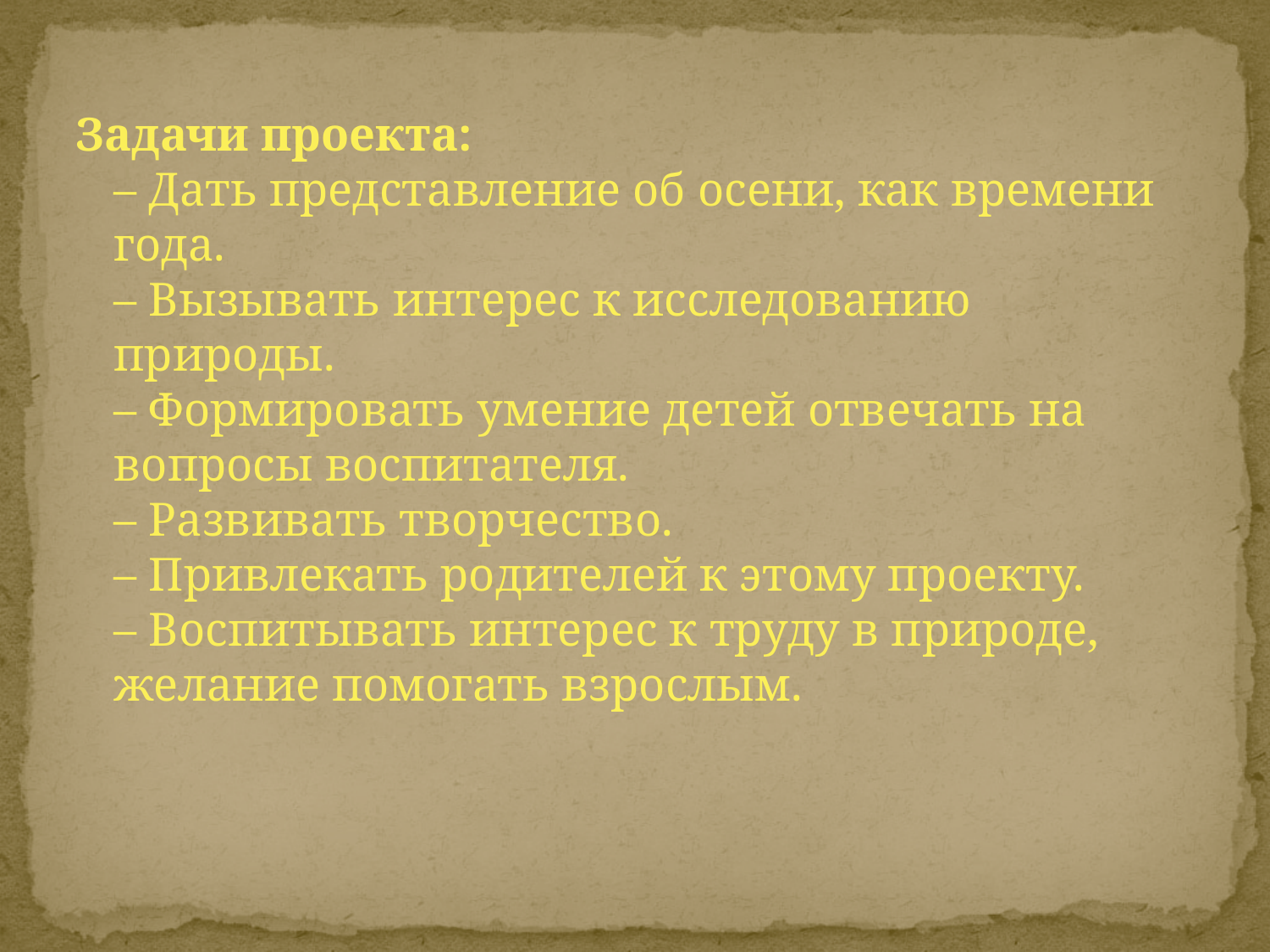

Задачи проекта:
– Дать представление об осени, как времени года. 
– Вызывать интерес к исследованию природы. 
– Формировать умение детей отвечать на вопросы воспитателя. 
– Развивать творчество. 
– Привлекать родителей к этому проекту. 
– Воспитывать интерес к труду в природе, желание помогать взрослым.